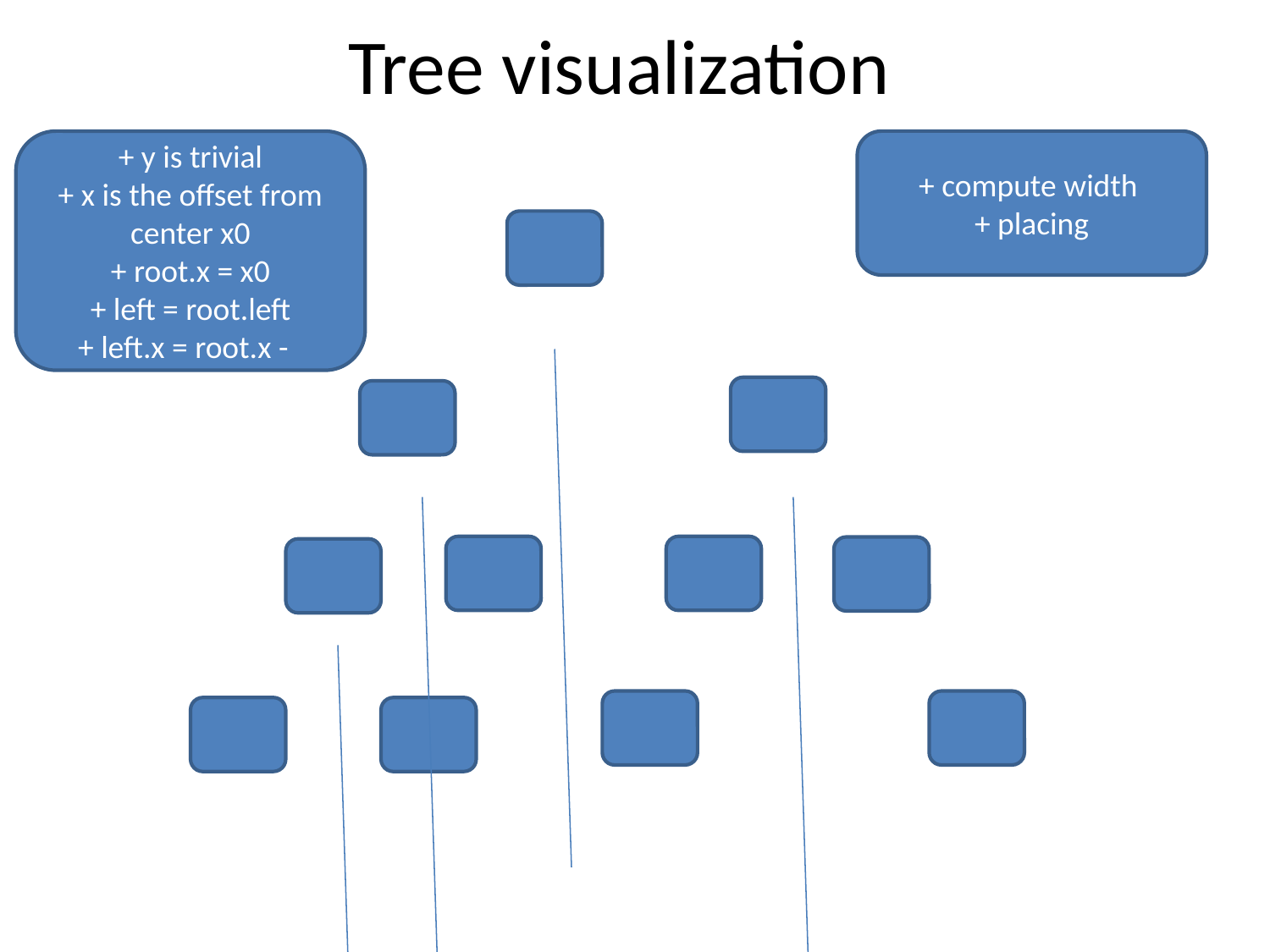

Tree visualization
+ y is trivial
+ x is the offset from center x0
+ root.x = x0
+ left = root.left
+ left.x = root.x -
+ compute width
+ placing